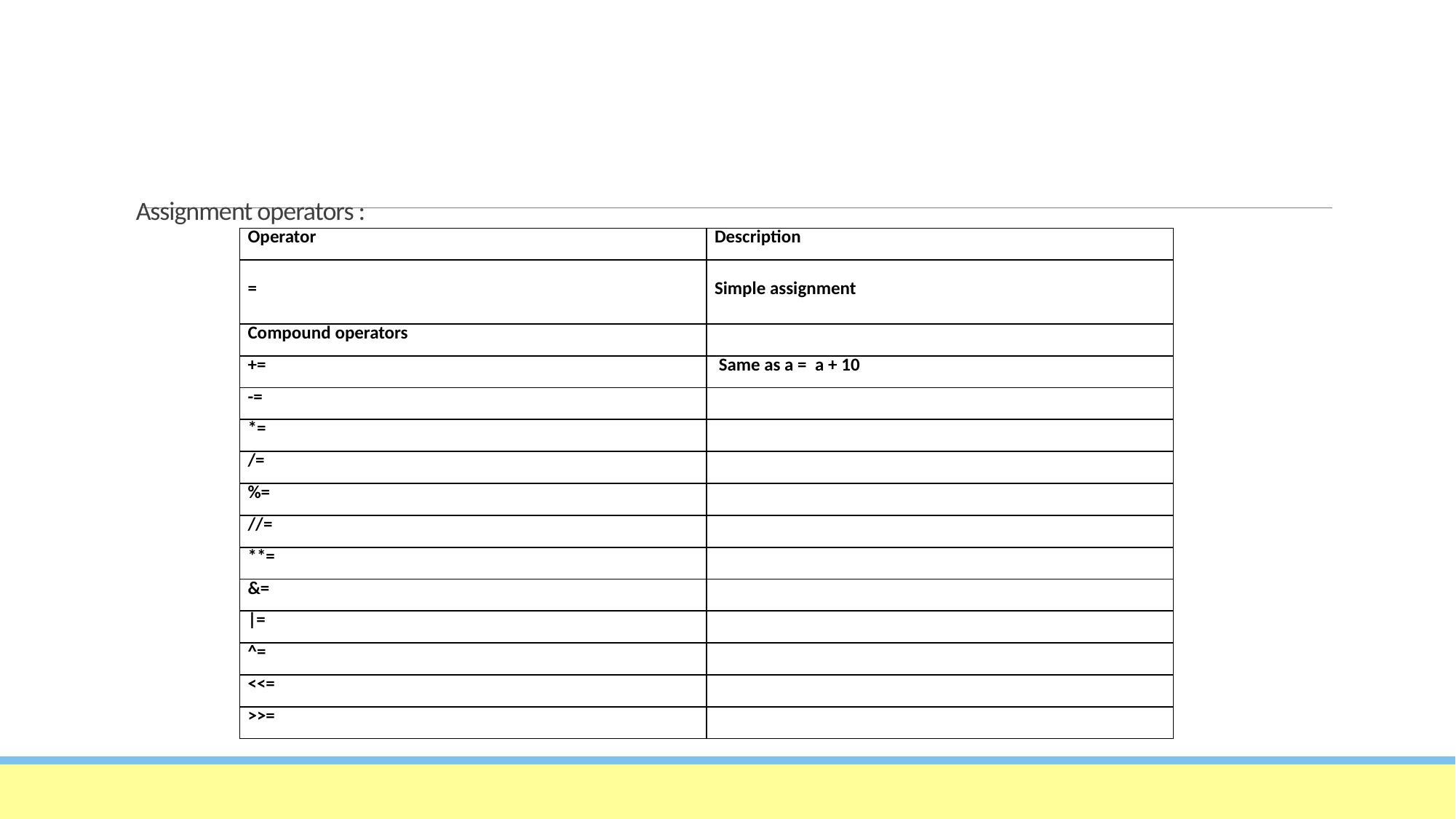

# Assignment operators :
| Operator | Description |
| --- | --- |
| = | Simple assignment |
| Compound operators |  |
| += | Same as a = a + 10 |
| -= |  |
| \*= |  |
| /= |  |
| %= |  |
| //= |  |
| \*\*= |  |
| &= |  |
| |= |  |
| ^= |  |
| <<= |  |
| >>= |  |